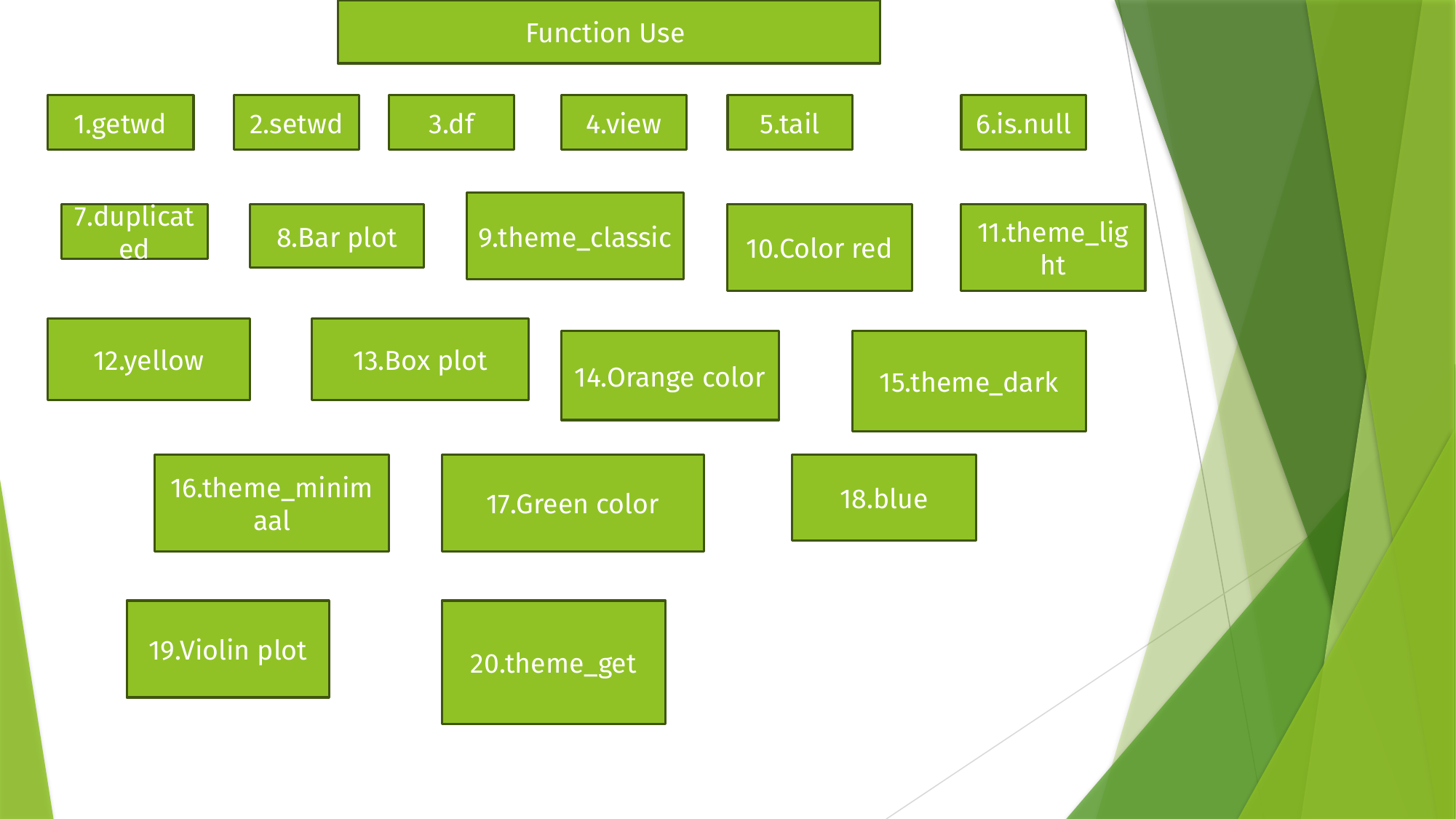

Function Use
1.getwd
2.setwd
3.df
4.view
5.tail
6.is.null
9.theme_classic
7.duplicated
8.Bar plot
10.Color red
11.theme_light
12.yellow
13.Box plot
14.Orange color
15.theme_dark
16.theme_minimaal
17.Green color
18.blue
19.Violin plot
20.theme_get